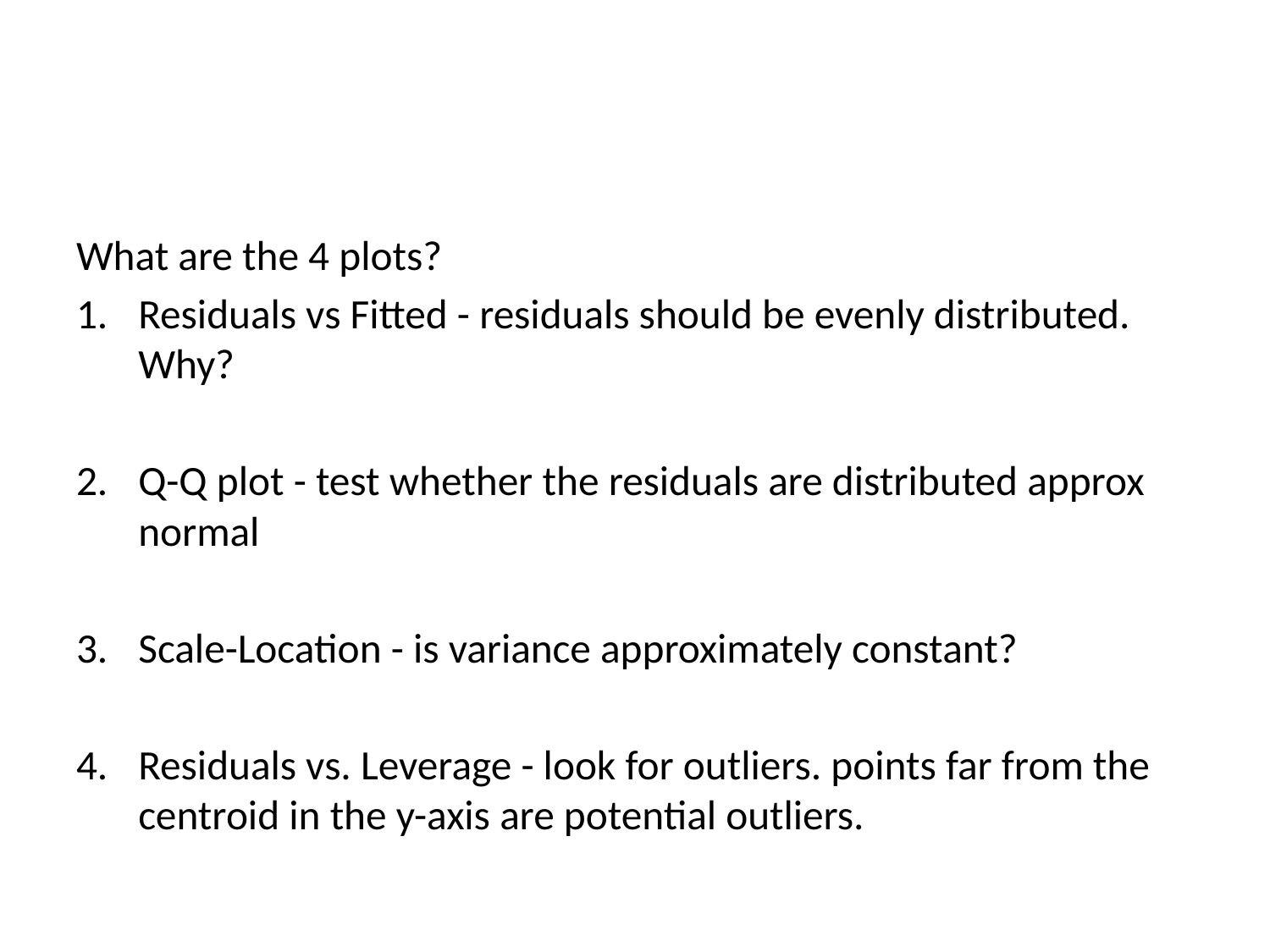

#
What are the 4 plots?
Residuals vs Fitted - residuals should be evenly distributed. Why?

Q-Q plot - test whether the residuals are distributed approx normal

Scale-Location - is variance approximately constant?

Residuals vs. Leverage - look for outliers. points far from the centroid in the y-axis are potential outliers.